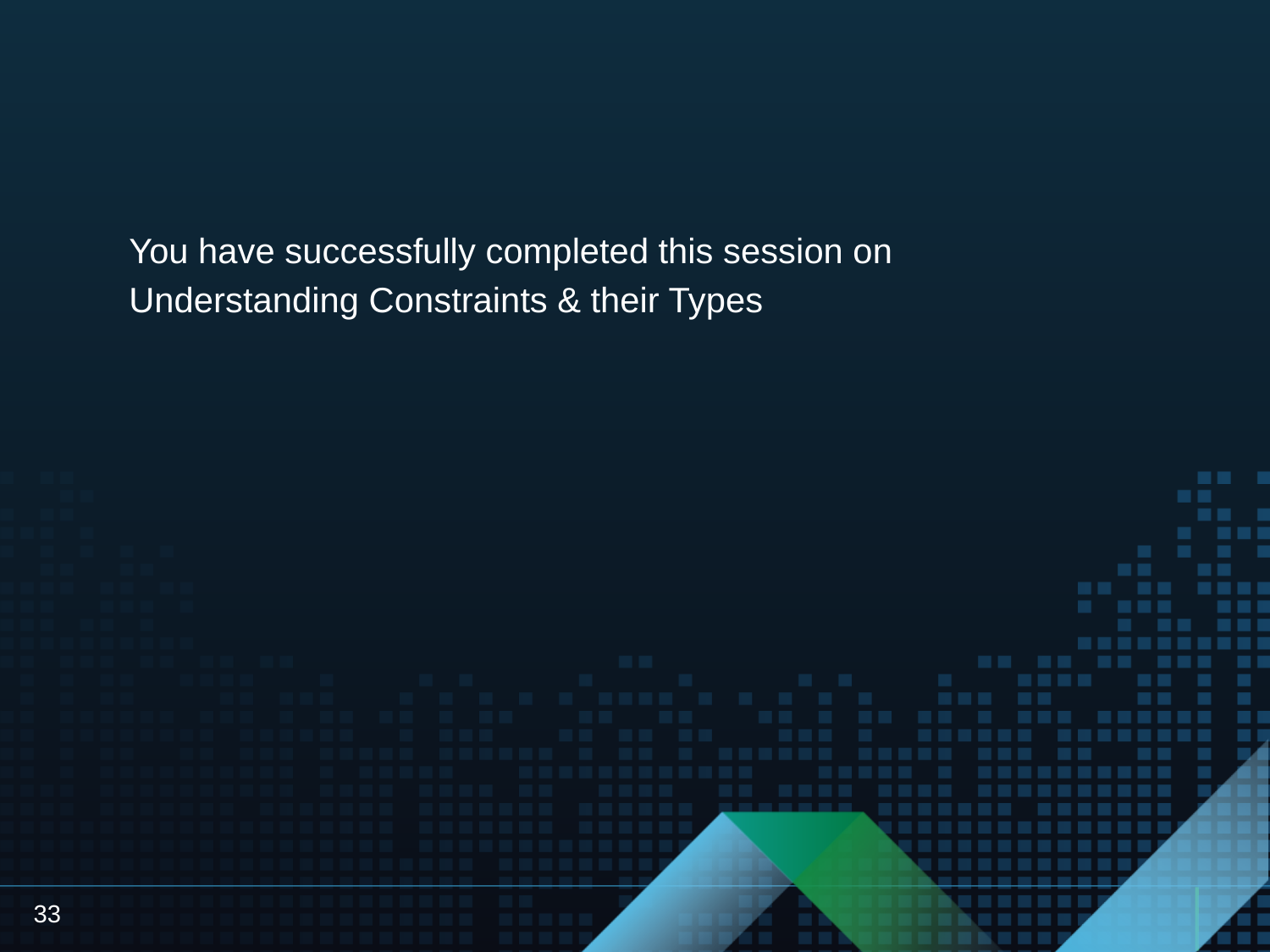

You have successfully completed this session on
Understanding Constraints & their Types

33